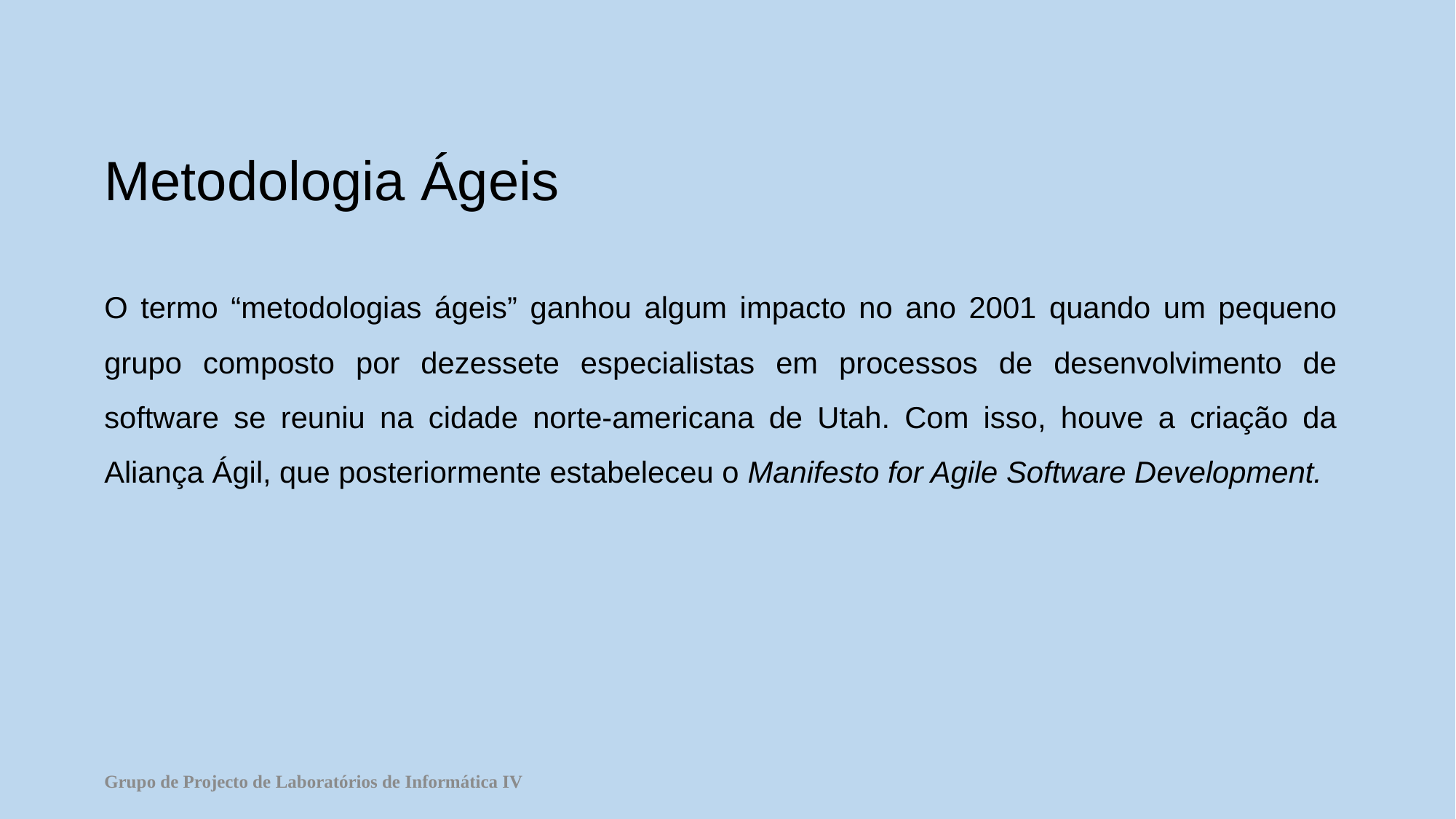

# Metodologia Ágeis
O termo “metodologias ágeis” ganhou algum impacto no ano 2001 quando um pequeno grupo composto por dezessete especialistas em processos de desenvolvimento de software se reuniu na cidade norte-americana de Utah. Com isso, houve a criação da Aliança Ágil, que posteriormente estabeleceu o Manifesto for Agile Software Development.
Grupo de Projecto de Laboratórios de Informática IV